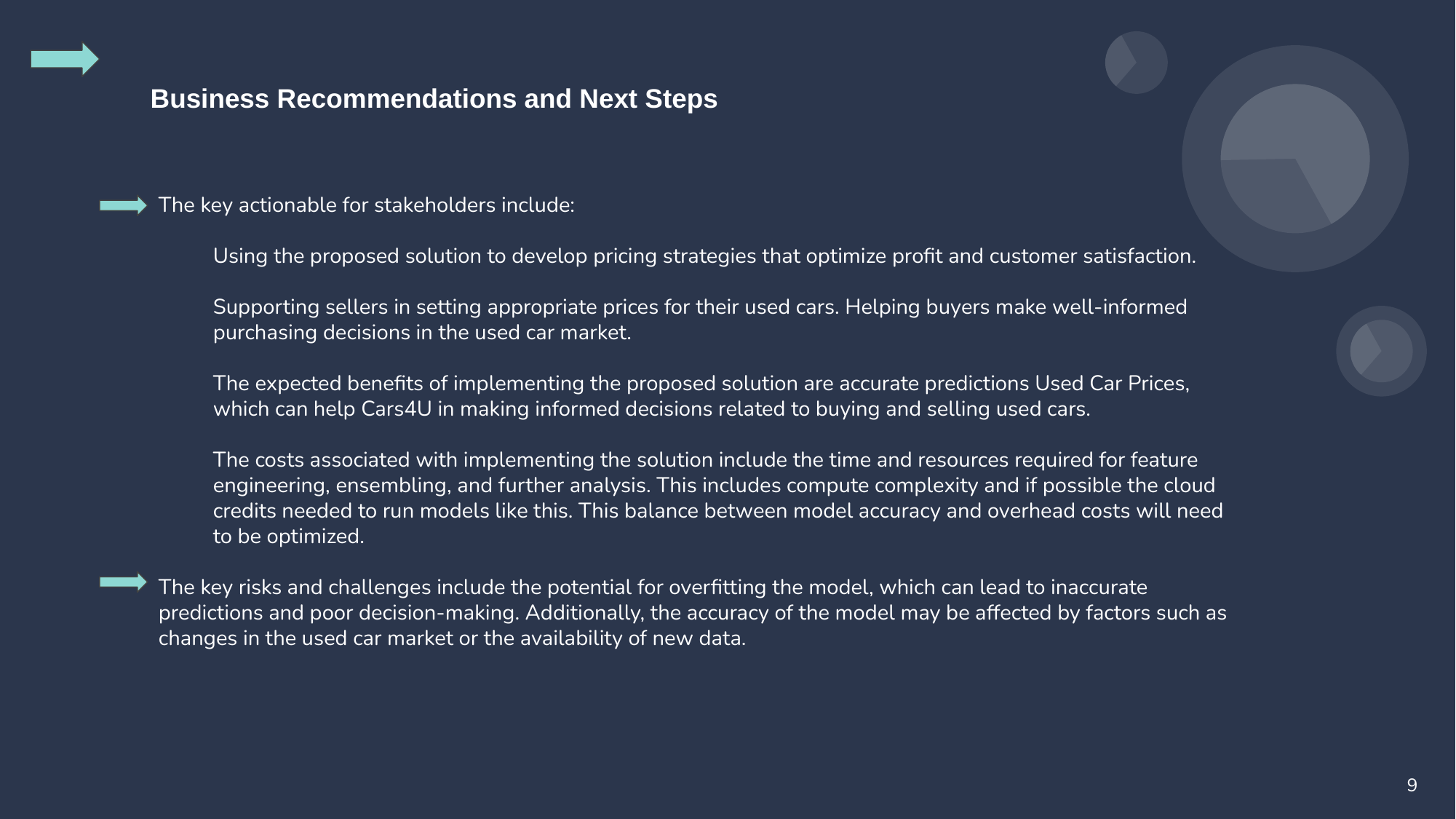

# Business Recommendations and Next Steps
The key actionable for stakeholders include:

Using the proposed solution to develop pricing strategies that optimize profit and customer satisfaction.

Supporting sellers in setting appropriate prices for their used cars. Helping buyers make well-informed purchasing decisions in the used car market.

The expected benefits of implementing the proposed solution are accurate predictions Used Car Prices, which can help Cars4U in making informed decisions related to buying and selling used cars.

The costs associated with implementing the solution include the time and resources required for feature engineering, ensembling, and further analysis. This includes compute complexity and if possible the cloud credits needed to run models like this. This balance between model accuracy and overhead costs will need to be optimized.

The key risks and challenges include the potential for overfitting the model, which can lead to inaccurate predictions and poor decision-making. Additionally, the accuracy of the model may be affected by factors such as changes in the used car market or the availability of new data.

9